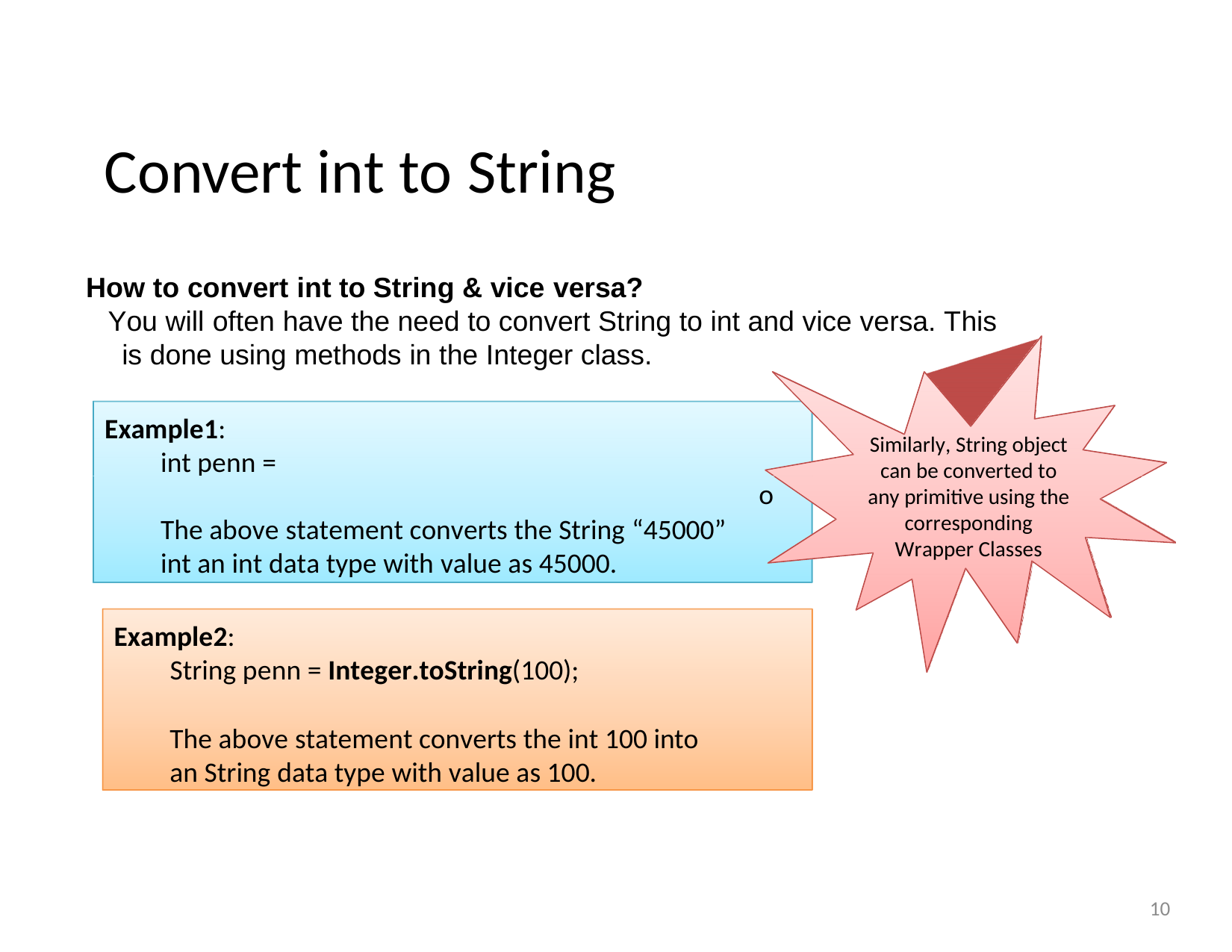

Convert int to	 String
How to convert int to String & vice versa?
You will often have the need to convert String to int and vice versa. This is done using methods in the Integer class.

Example1:
int penn = Integer.parseInt(“45000”);
Similarly, String object can be converted to any primitive using the corresponding Wrapper Classes

o

The above statement converts the String “45000” int an int data type with value as 45000.

Example2:
String penn = Integer.toString(100);

The above statement converts the int 100 into an String data type with value as 100.
10